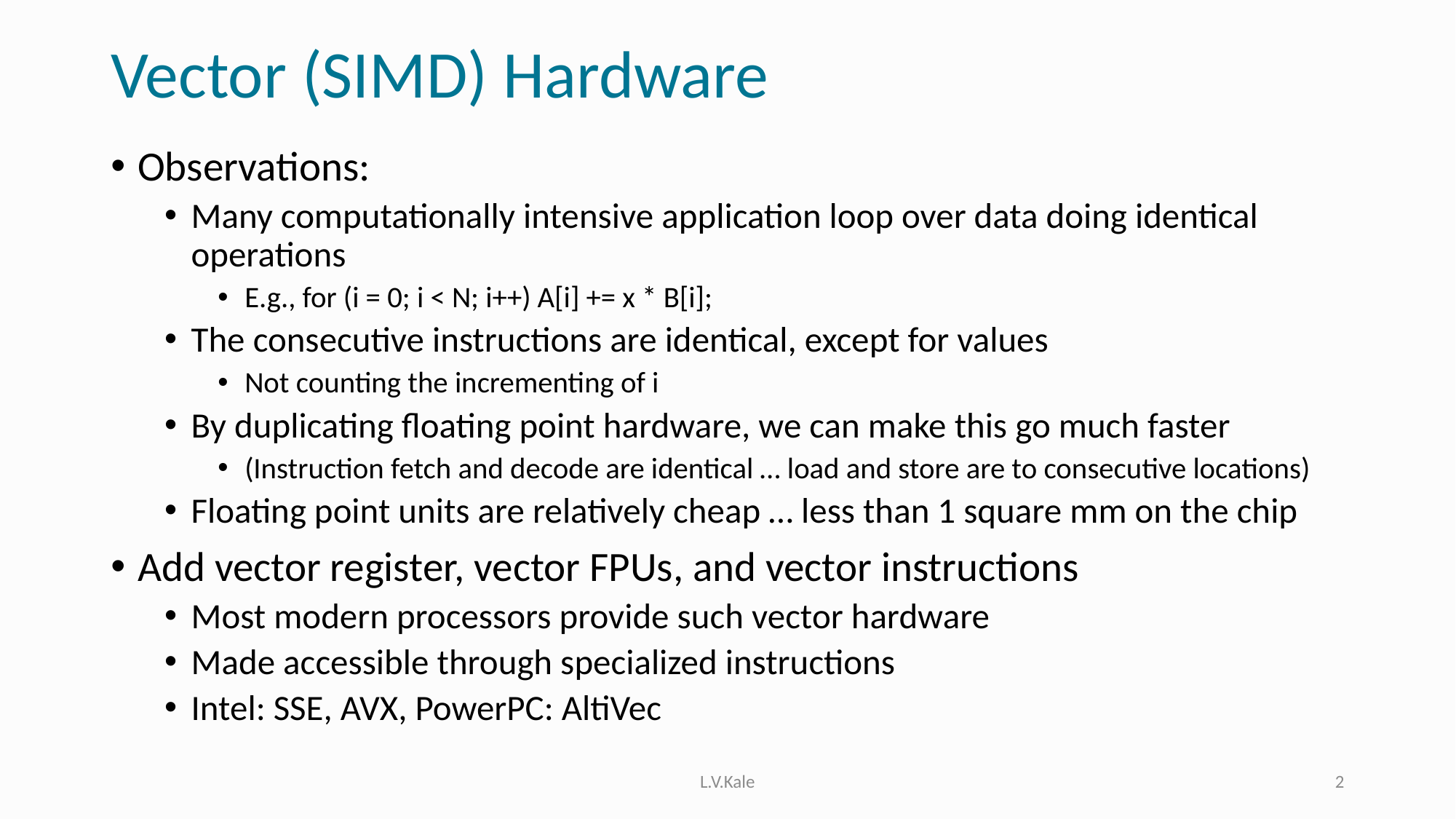

# Vector (SIMD) Hardware
Observations:
Many computationally intensive application loop over data doing identical operations
E.g., for (i = 0; i < N; i++) A[i] += x * B[i];
The consecutive instructions are identical, except for values
Not counting the incrementing of i
By duplicating floating point hardware, we can make this go much faster
(Instruction fetch and decode are identical … load and store are to consecutive locations)
Floating point units are relatively cheap … less than 1 square mm on the chip
Add vector register, vector FPUs, and vector instructions
Most modern processors provide such vector hardware
Made accessible through specialized instructions
Intel: SSE, AVX, PowerPC: AltiVec

L.V.Kale
2